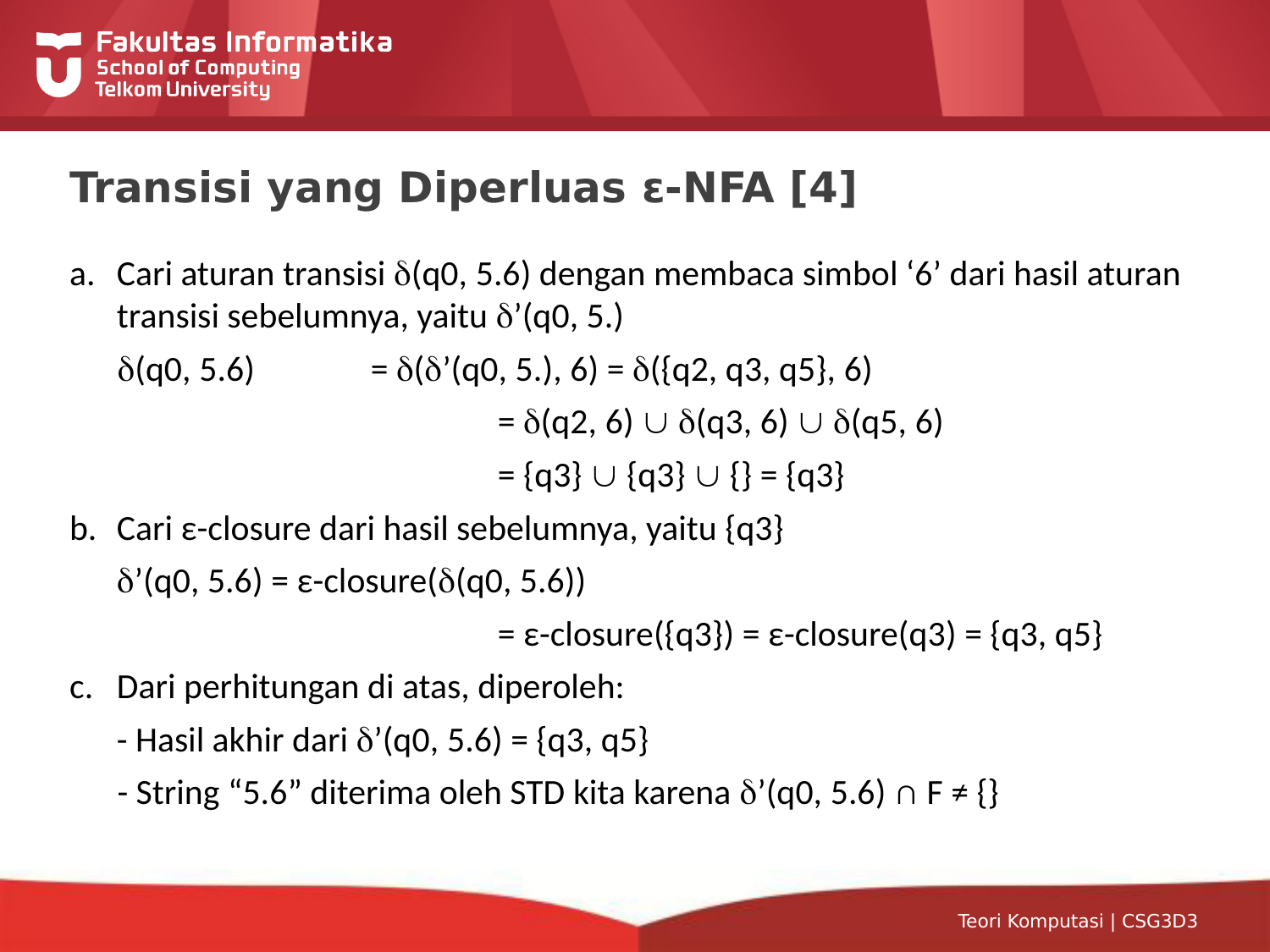

# Transisi yang Diperluas ε-NFA [4]
Cari aturan transisi δ(q0, 5.6) dengan membaca simbol ‘6’ dari hasil aturan transisi sebelumnya, yaitu δ’(q0, 5.)
δ(q0, 5.6)	= δ(δ’(q0, 5.), 6) = δ({q2, q3, q5}, 6)
			= δ(q2, 6) ∪ δ(q3, 6) ∪ δ(q5, 6)
			= {q3} ∪ {q3} ∪ {} = {q3}
Cari ε-closure dari hasil sebelumnya, yaitu {q3}
δ’(q0, 5.6) = ε-closure(δ(q0, 5.6))
			= ε-closure({q3}) = ε-closure(q3) = {q3, q5}
Dari perhitungan di atas, diperoleh:
- Hasil akhir dari δ’(q0, 5.6) = {q3, q5}
- String “5.6” diterima oleh STD kita karena δ’(q0, 5.6) ∩ F ≠ {}